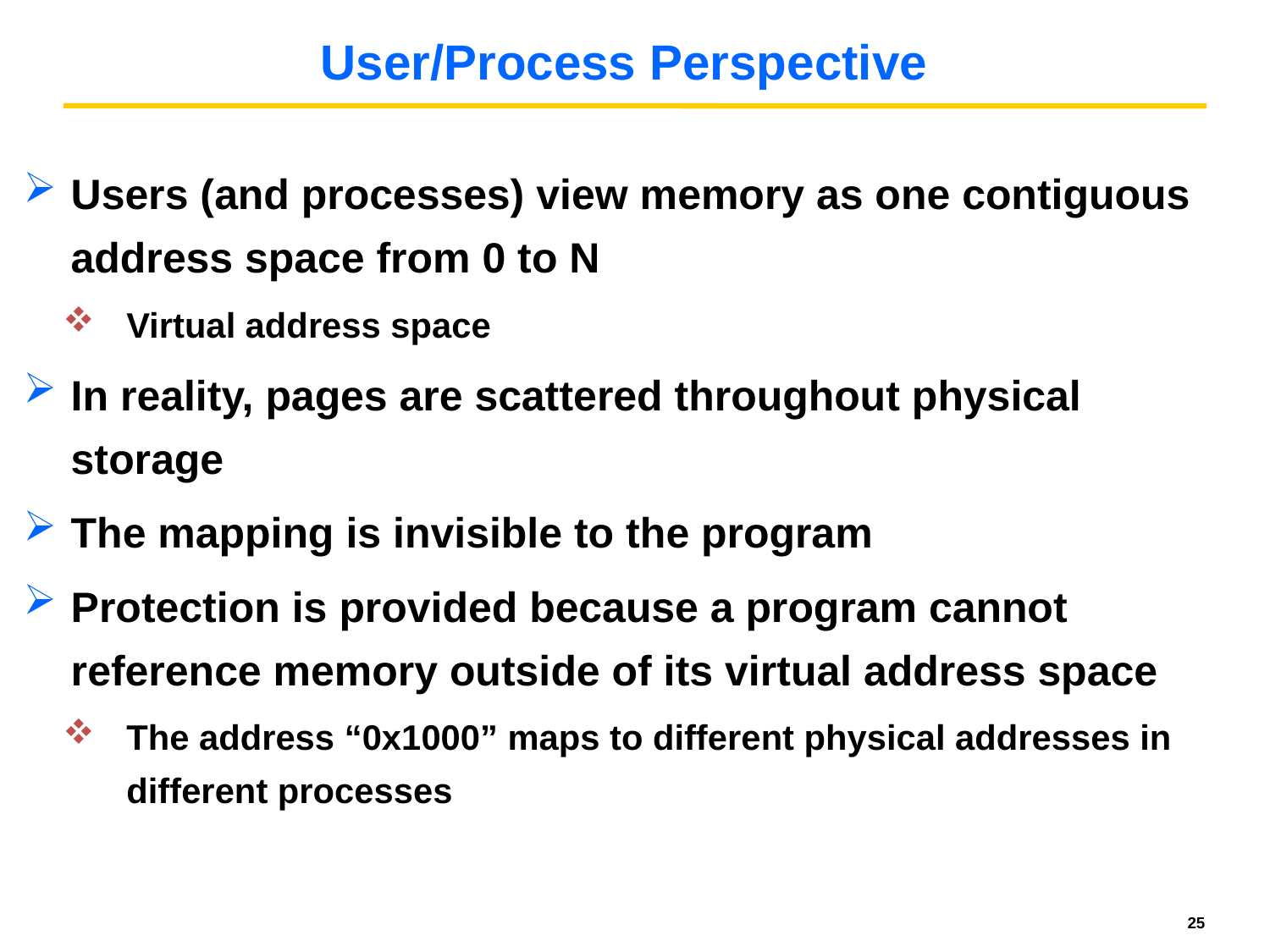

# User/Process Perspective
Users (and processes) view memory as one contiguous address space from 0 to N
Virtual address space
In reality, pages are scattered throughout physical storage
The mapping is invisible to the program
Protection is provided because a program cannot reference memory outside of its virtual address space
The address “0x1000” maps to different physical addresses in different processes
25